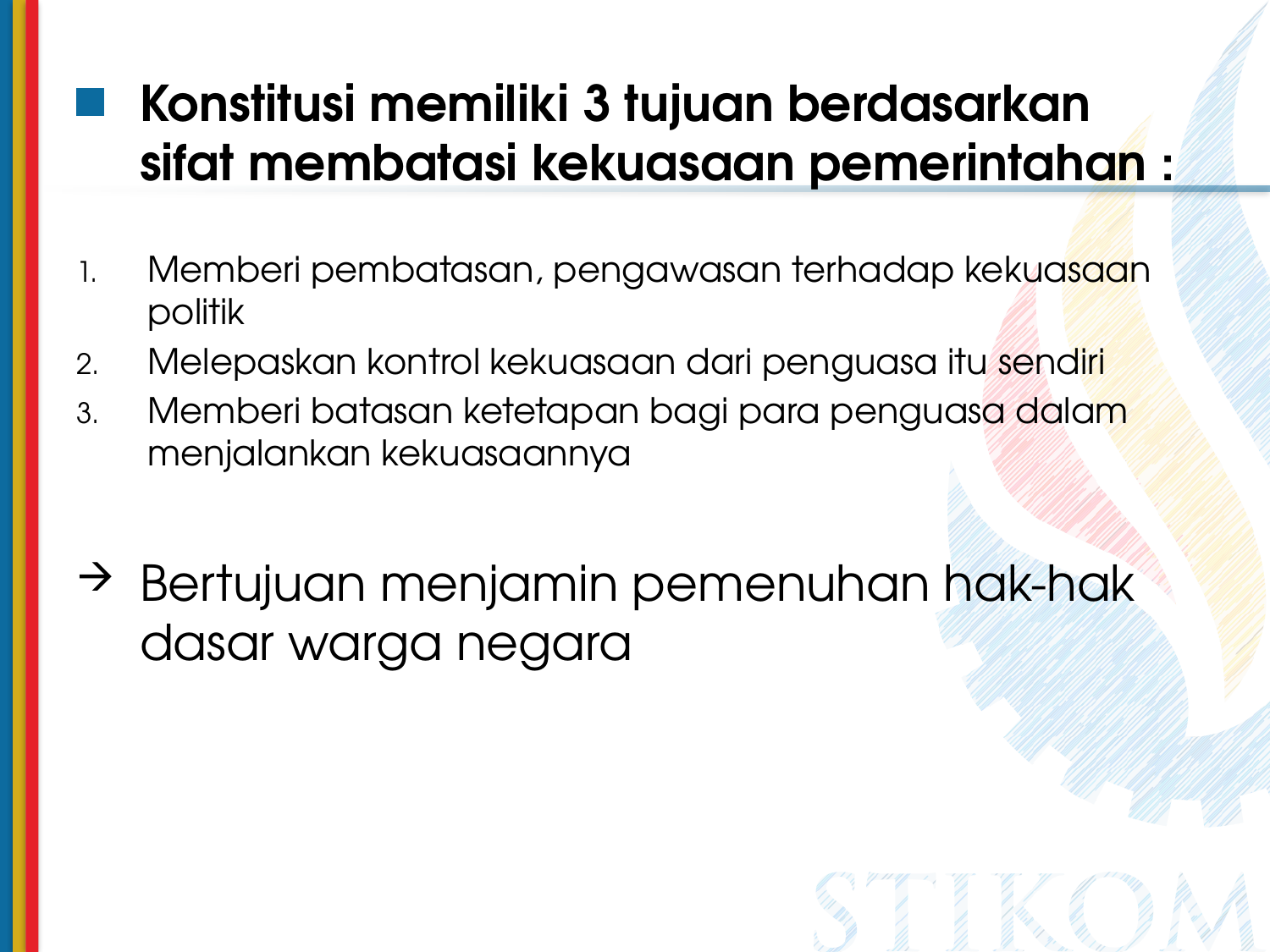

Konstitusi memiliki 3 tujuan berdasarkan sifat membatasi kekuasaan pemerintahan :

Memberi pembatasan, pengawasan terhadap kekuasaan politik
Melepaskan kontrol kekuasaan dari penguasa itu sendiri
Memberi batasan ketetapan bagi para penguasa dalam menjalankan kekuasaannya

Bertujuan menjamin pemenuhan hak-hak dasar warga negara